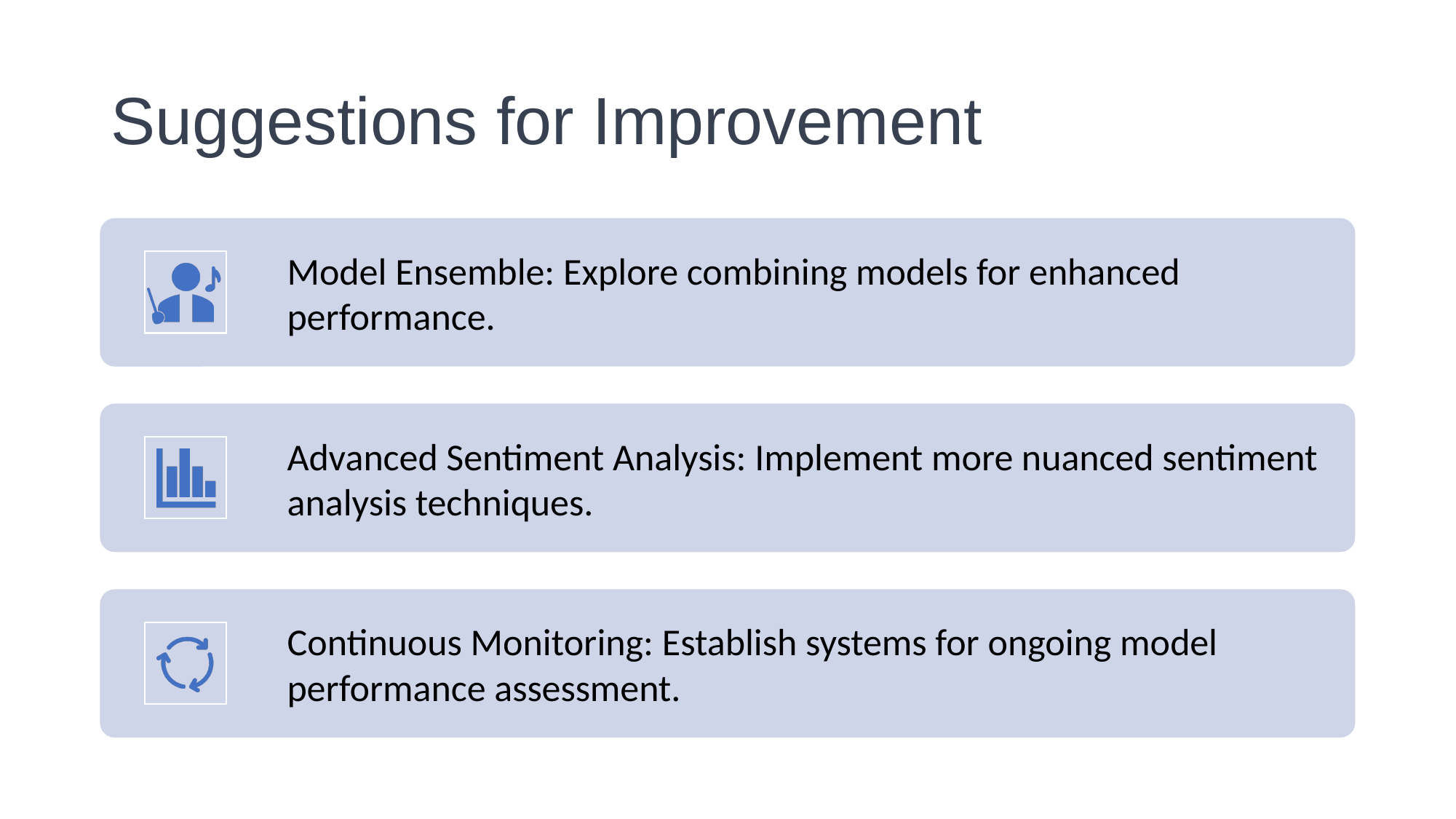

# Suggestions for Improvement
Model Ensemble: Explore combining models for enhanced performance.
Advanced Sentiment Analysis: Implement more nuanced sentiment analysis techniques.
Continuous Monitoring: Establish systems for ongoing model performance assessment.